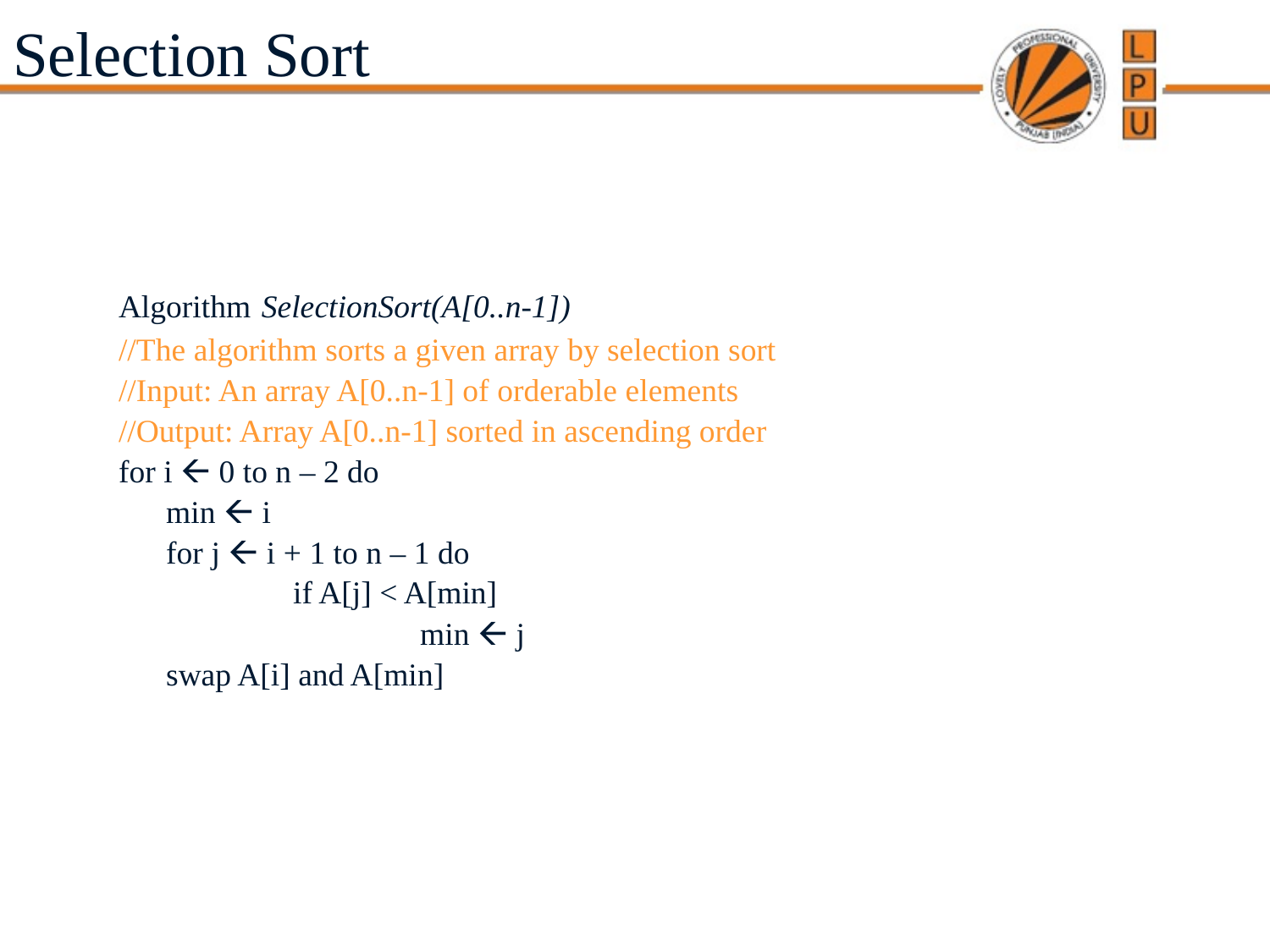

# Selection Sort
Algorithm SelectionSort(A[0..n-1])
//The algorithm sorts a given array by selection sort
//Input: An array A[0..n-1] of orderable elements
//Output: Array A[0..n-1] sorted in ascending order
for i 🡨 0 to n – 2 do
	min 🡨 i
	for j 🡨 i + 1 to n – 1 do
		if A[j] < A[min]
			min 🡨 j
	swap A[i] and A[min]